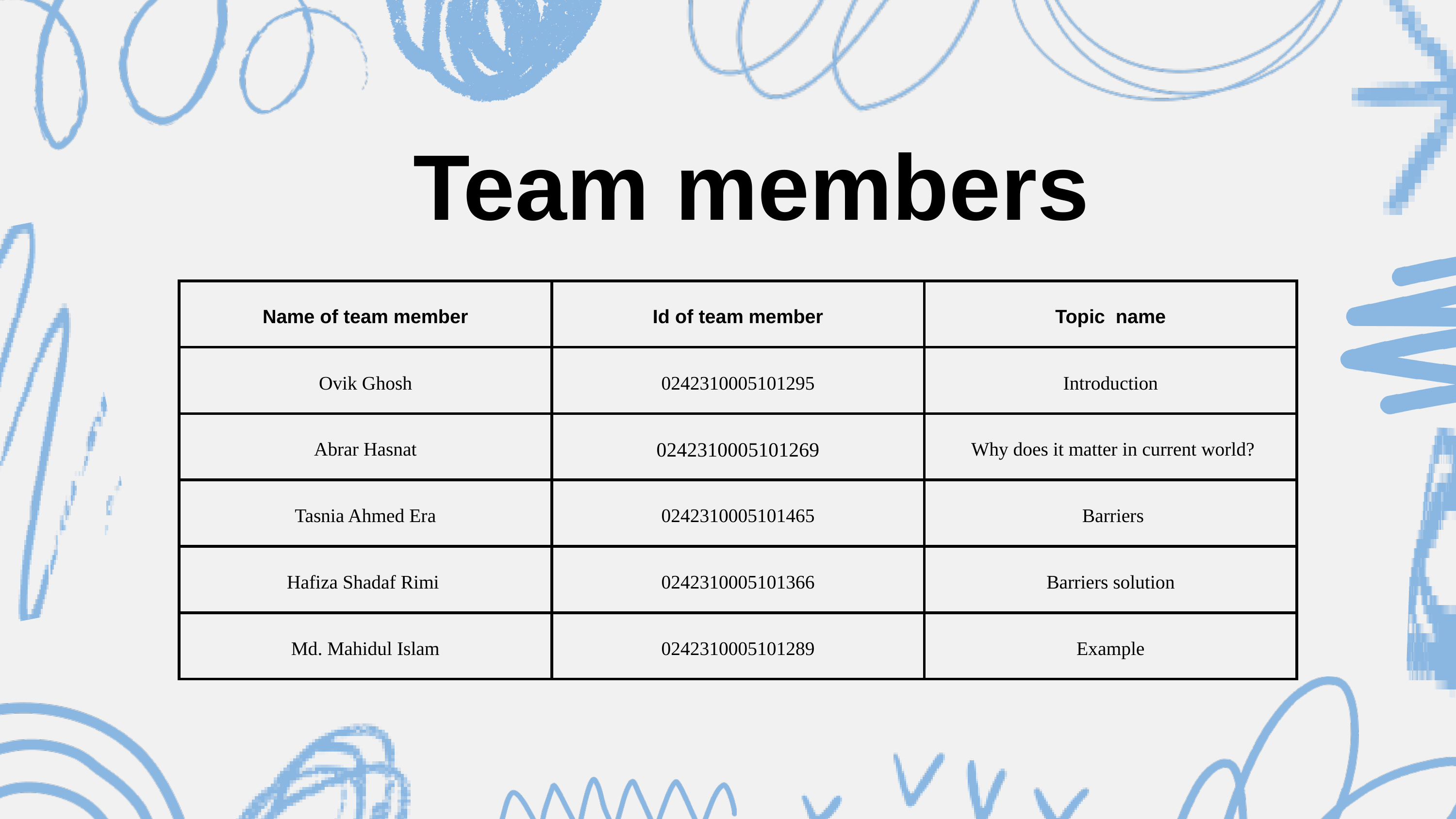

Team members

| Name of team member | Id of team member | Topic name |
| --- | --- | --- |
| Ovik Ghosh | 0242310005101295 | Introduction |
| Abrar Hasnat | 0242310005101269 | Why does it matter in current world? |
| Tasnia Ahmed Era | 0242310005101465 | Barriers |
| Hafiza Shadaf Rimi | 0242310005101366 | Barriers solution |
| Md. Mahidul Islam | 0242310005101289 | Example |